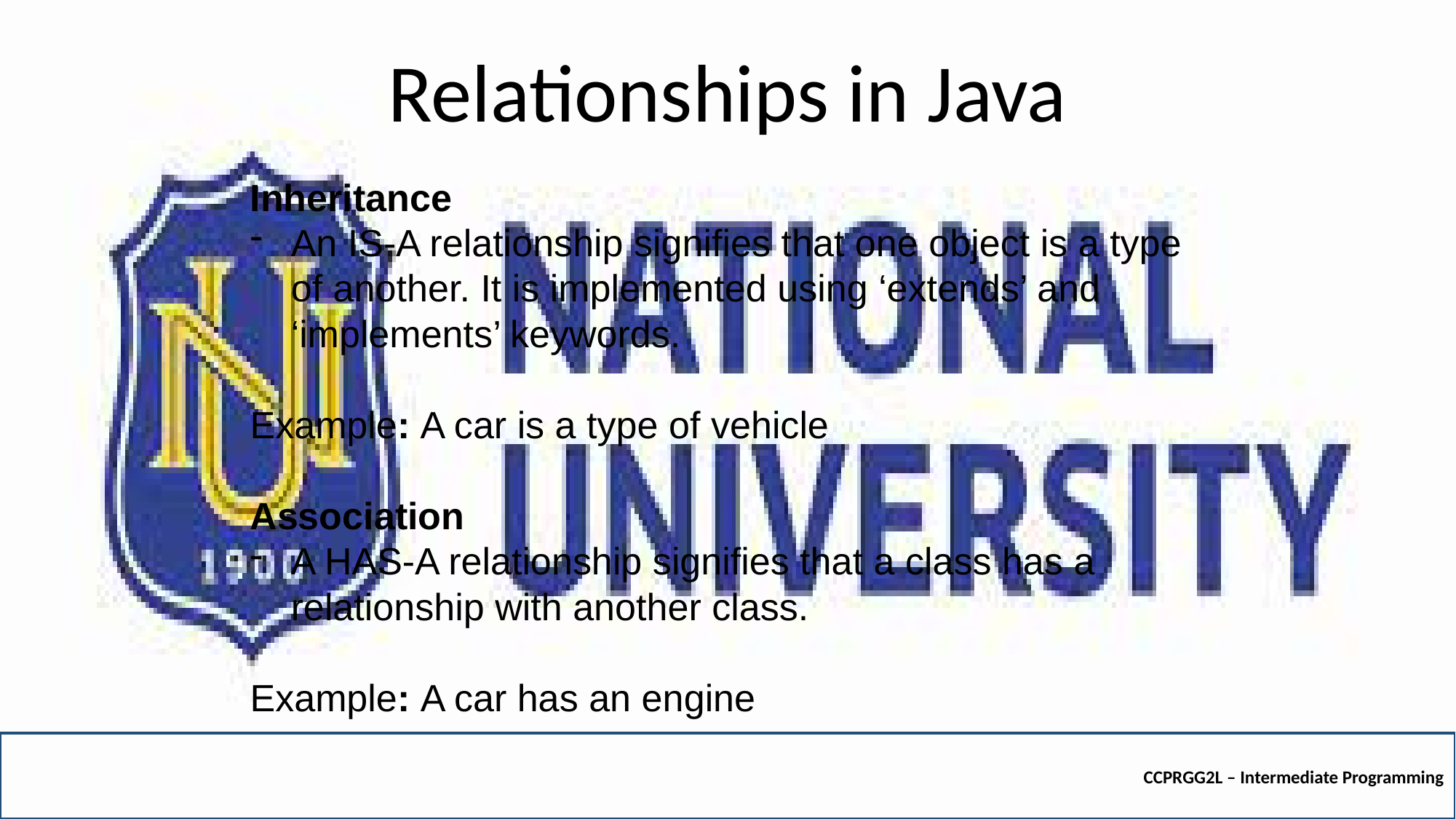

# Relationships in Java
Inheritance
An IS-A relationship signifies that one object is a type of another. It is implemented using ‘extends’ and ‘implements’ keywords.

Example: A car is a type of vehicle

Association
A HAS-A relationship signifies that a class has a relationship with another class.

Example: A car has an engine

CCPRGG2L – Intermediate Programming